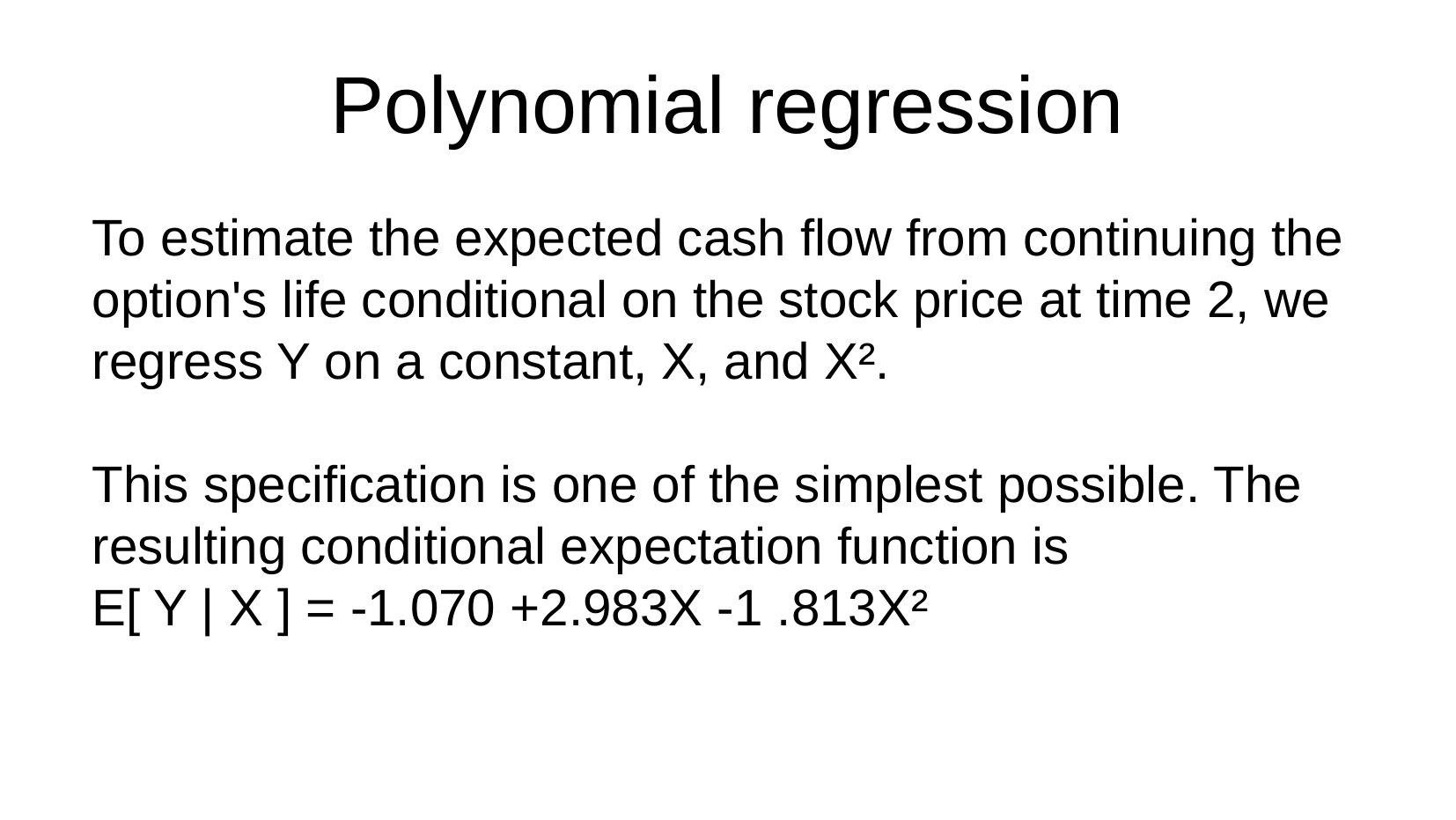

Polynomial regression
To estimate the expected cash flow from continuing the option's life conditional on the stock price at time 2, we regress Y on a constant, X, and X².

This specification is one of the simplest possible. The resulting conditional expectation function is
E[ Y | X ] = -1.070 +2.983X -1 .813X²